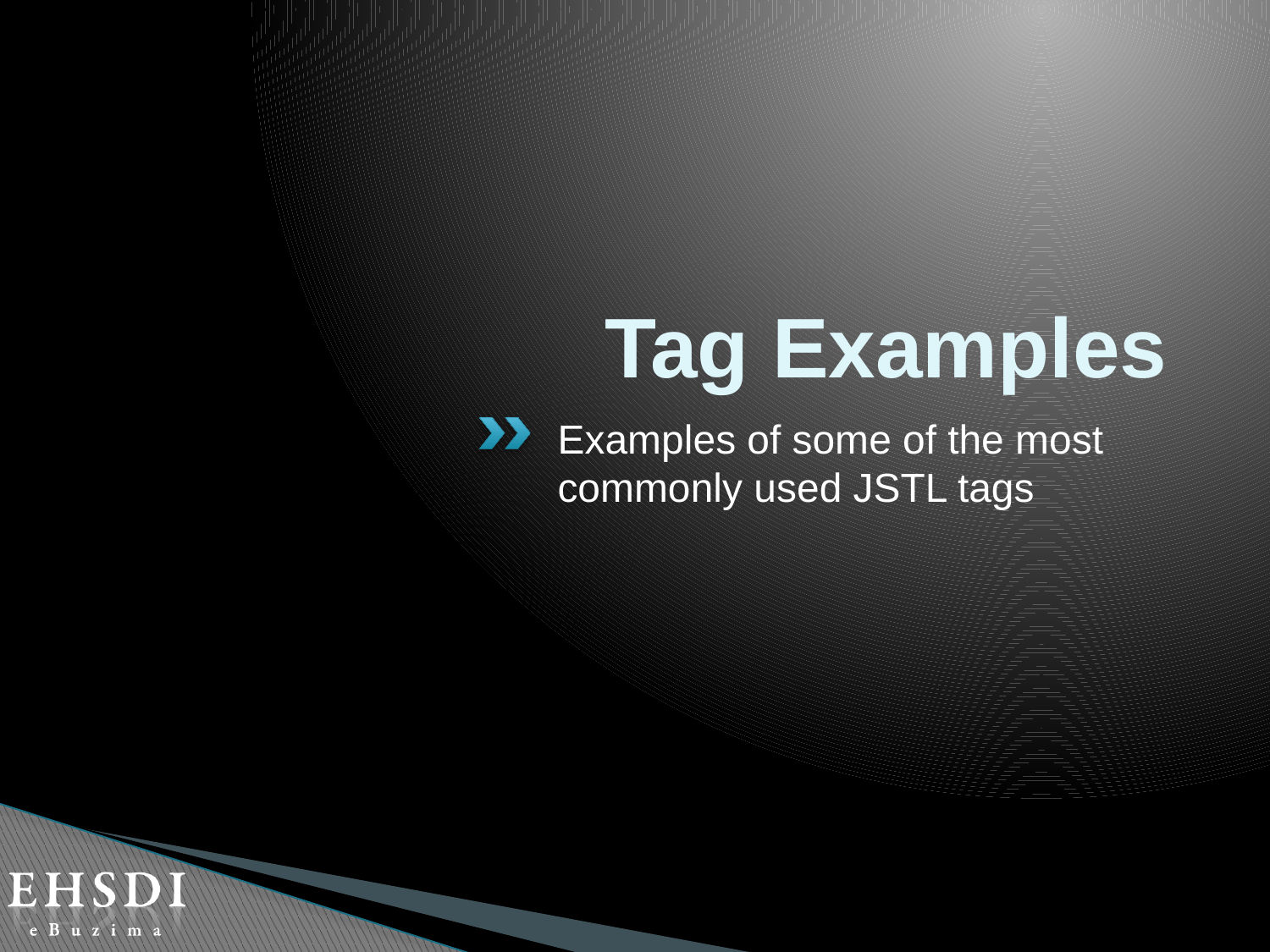

# Tag Examples
Examples of some of the most commonly used JSTL tags